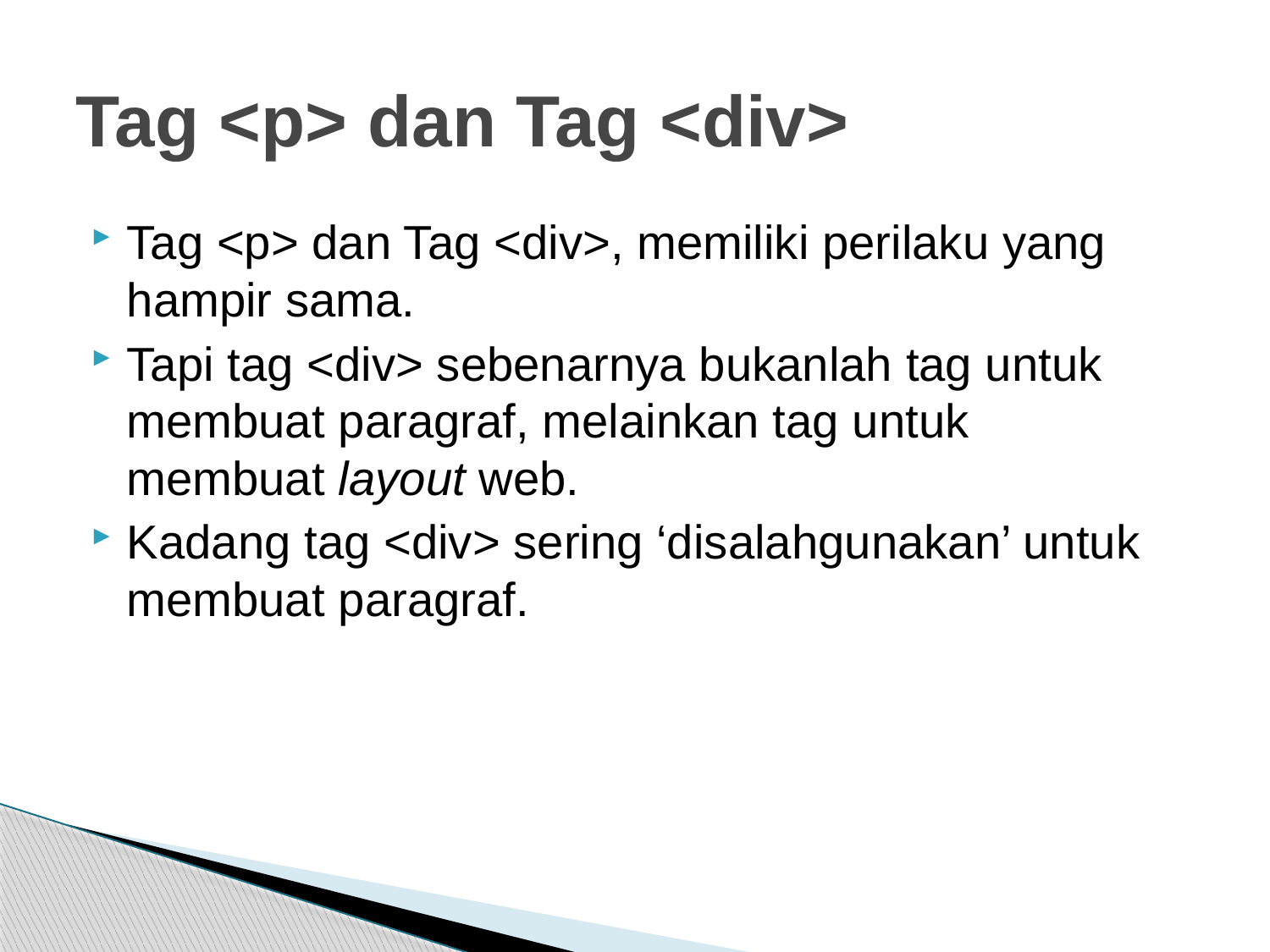

# Tag <p> dan Tag <div>
Tag <p> dan Tag <div>, memiliki perilaku yang hampir sama.
Tapi tag <div> sebenarnya bukanlah tag untuk membuat paragraf, melainkan tag untuk membuat layout web.
Kadang tag <div> sering ‘disalahgunakan’ untuk membuat paragraf.